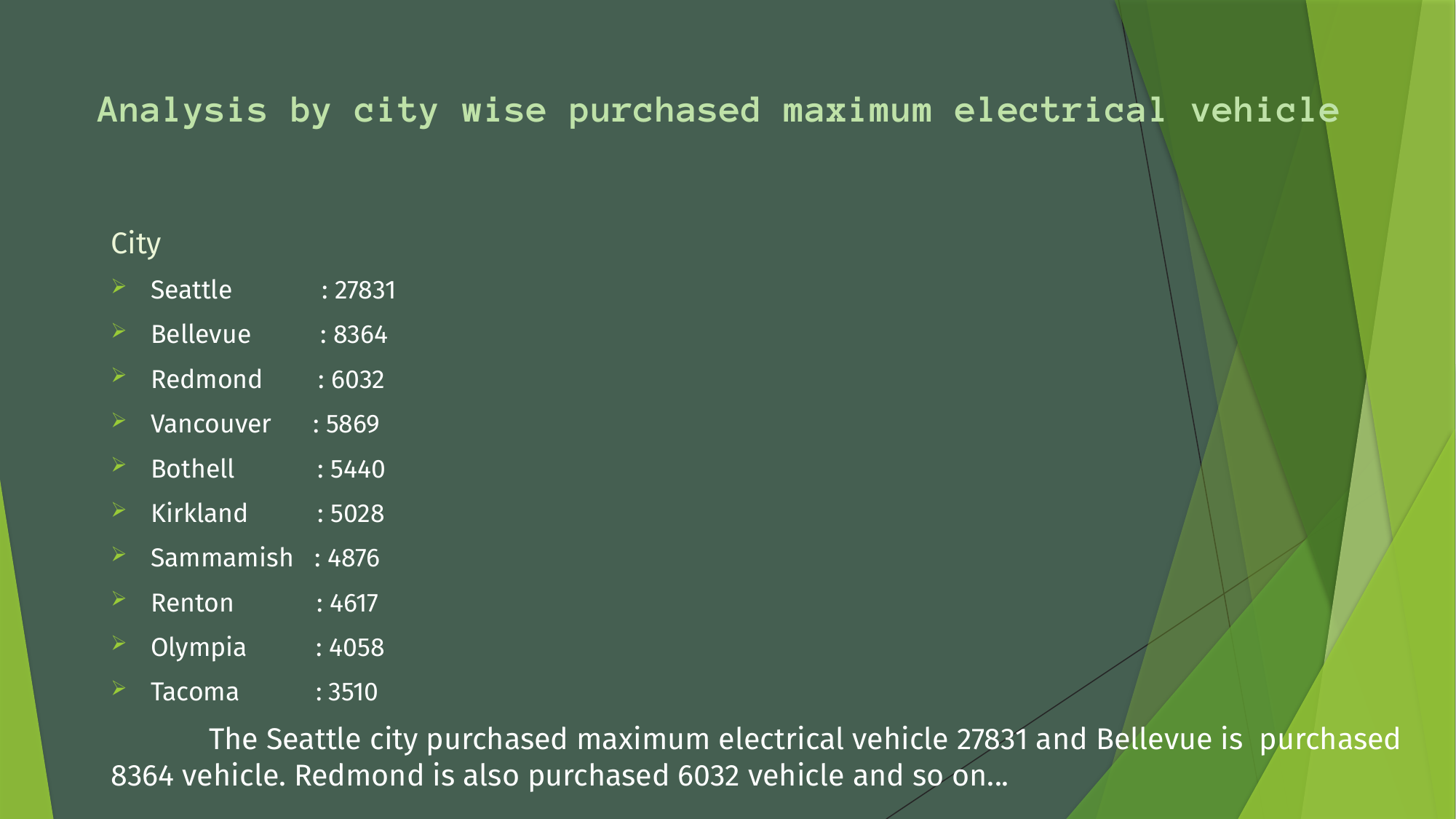

# Analysis by city wise purchased maximum electrical vehicle
City
Seattle             : 27831
Bellevue          : 8364
Redmond        : 6032
Vancouver      : 5869
Bothell            : 5440
Kirkland          : 5028
Sammamish   : 4876
Renton            : 4617
Olympia          : 4058
Tacoma           : 3510
	The Seattle city purchased maximum electrical vehicle 27831 and Bellevue is  purchased 8364 vehicle. Redmond is also purchased 6032 vehicle and so on...